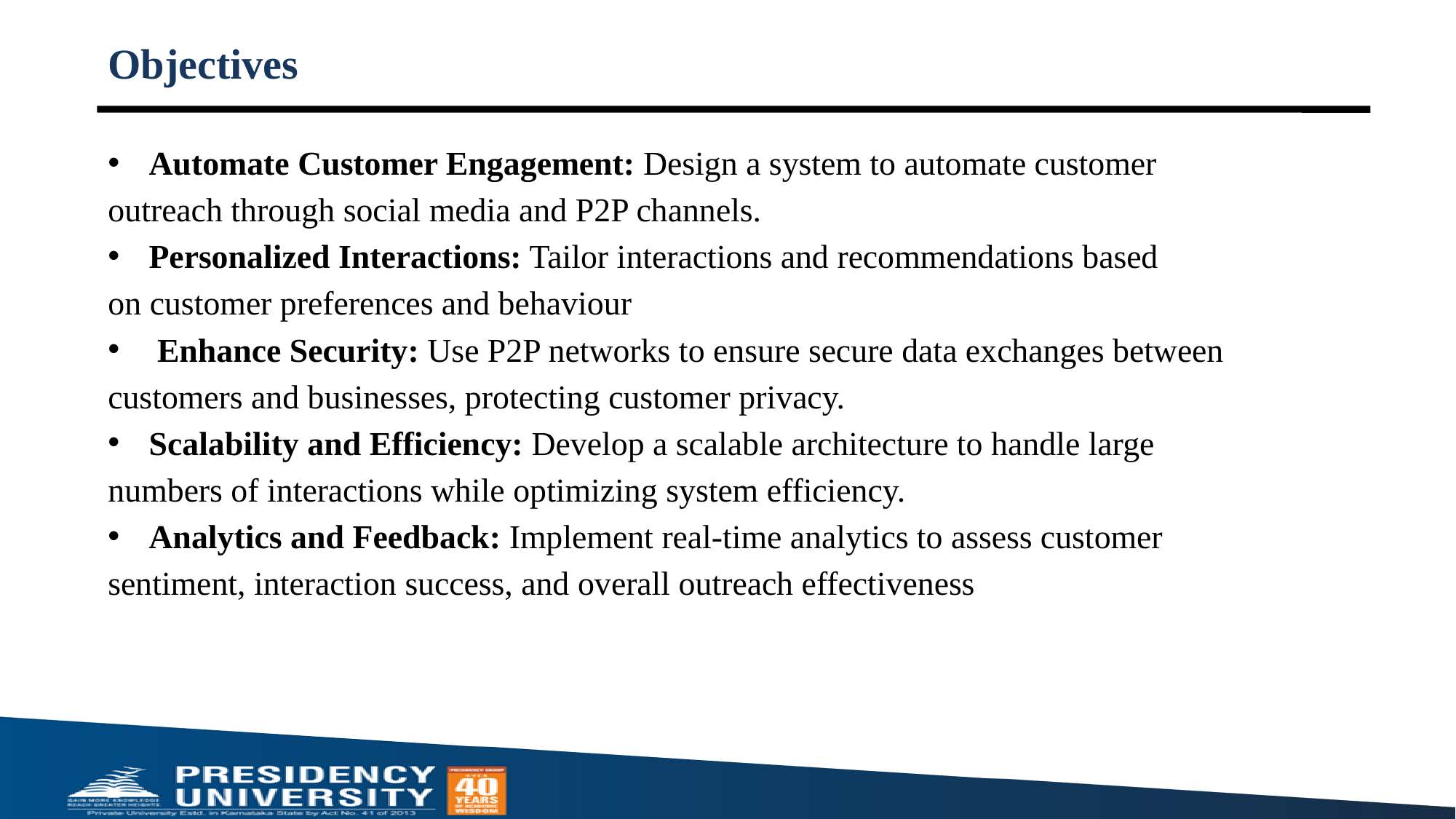

# Objectives
Automate Customer Engagement: Design a system to automate customer
outreach through social media and P2P channels.
Personalized Interactions: Tailor interactions and recommendations based
on customer preferences and behaviour
 Enhance Security: Use P2P networks to ensure secure data exchanges between
customers and businesses, protecting customer privacy.
Scalability and Efficiency: Develop a scalable architecture to handle large
numbers of interactions while optimizing system efficiency.
Analytics and Feedback: Implement real-time analytics to assess customer
sentiment, interaction success, and overall outreach effectiveness